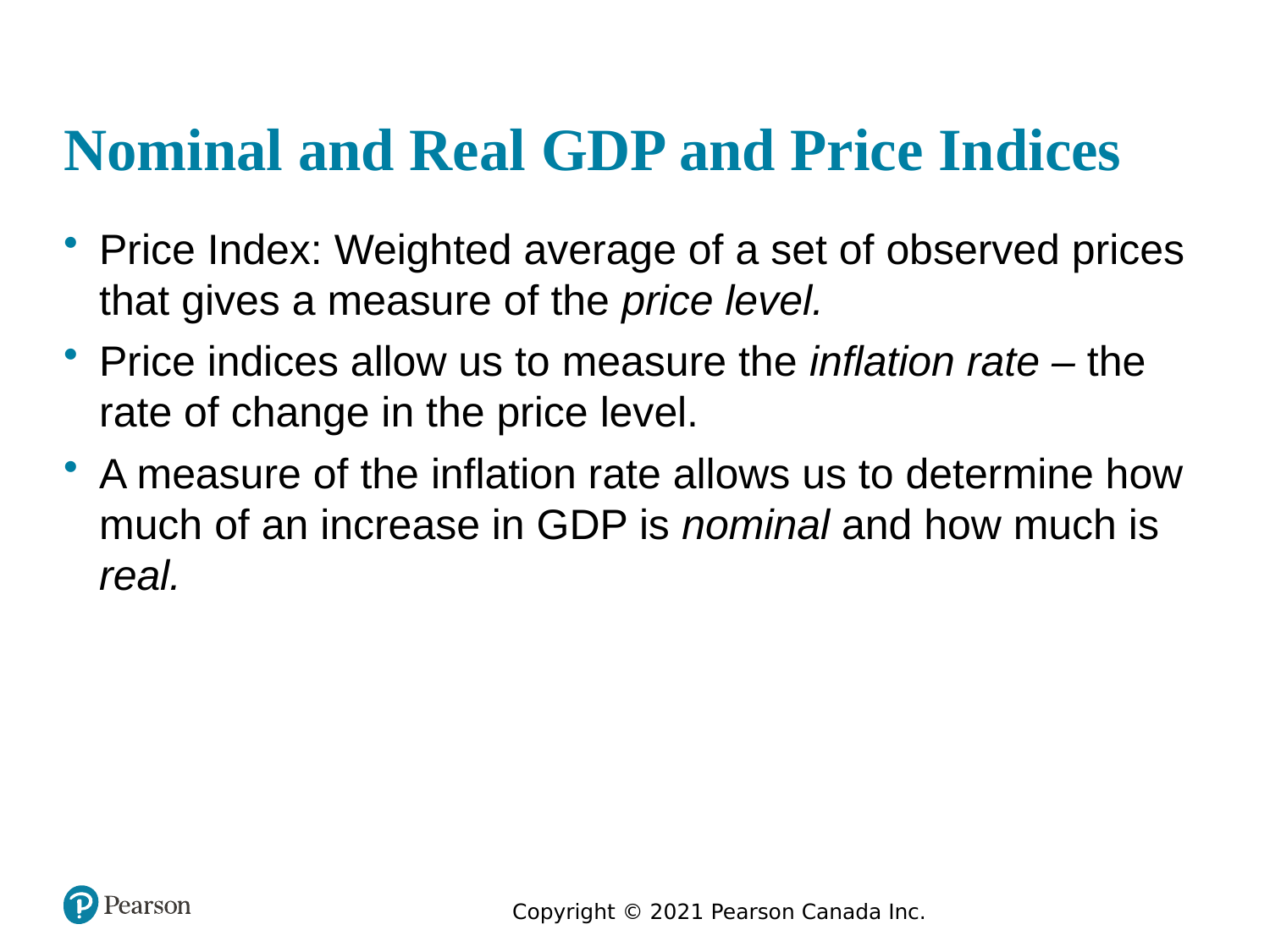

# Nominal and Real GDP and Price Indices
Price Index: Weighted average of a set of observed prices that gives a measure of the price level.
Price indices allow us to measure the inflation rate – the rate of change in the price level.
A measure of the inflation rate allows us to determine how much of an increase in GDP is nominal and how much is real.